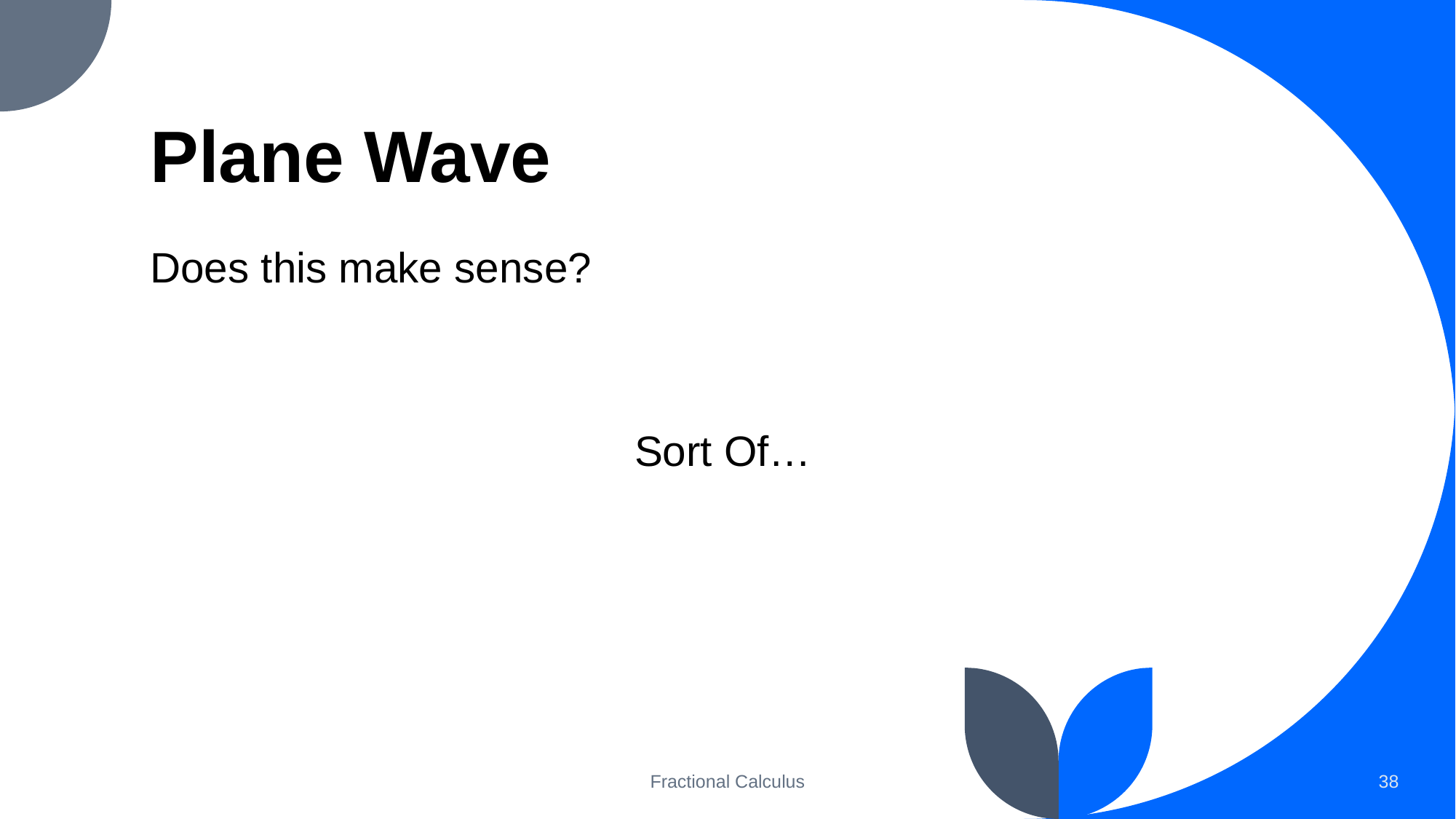

# Plane Wave
Does this make sense?

Sort Of…
Fractional Calculus
38